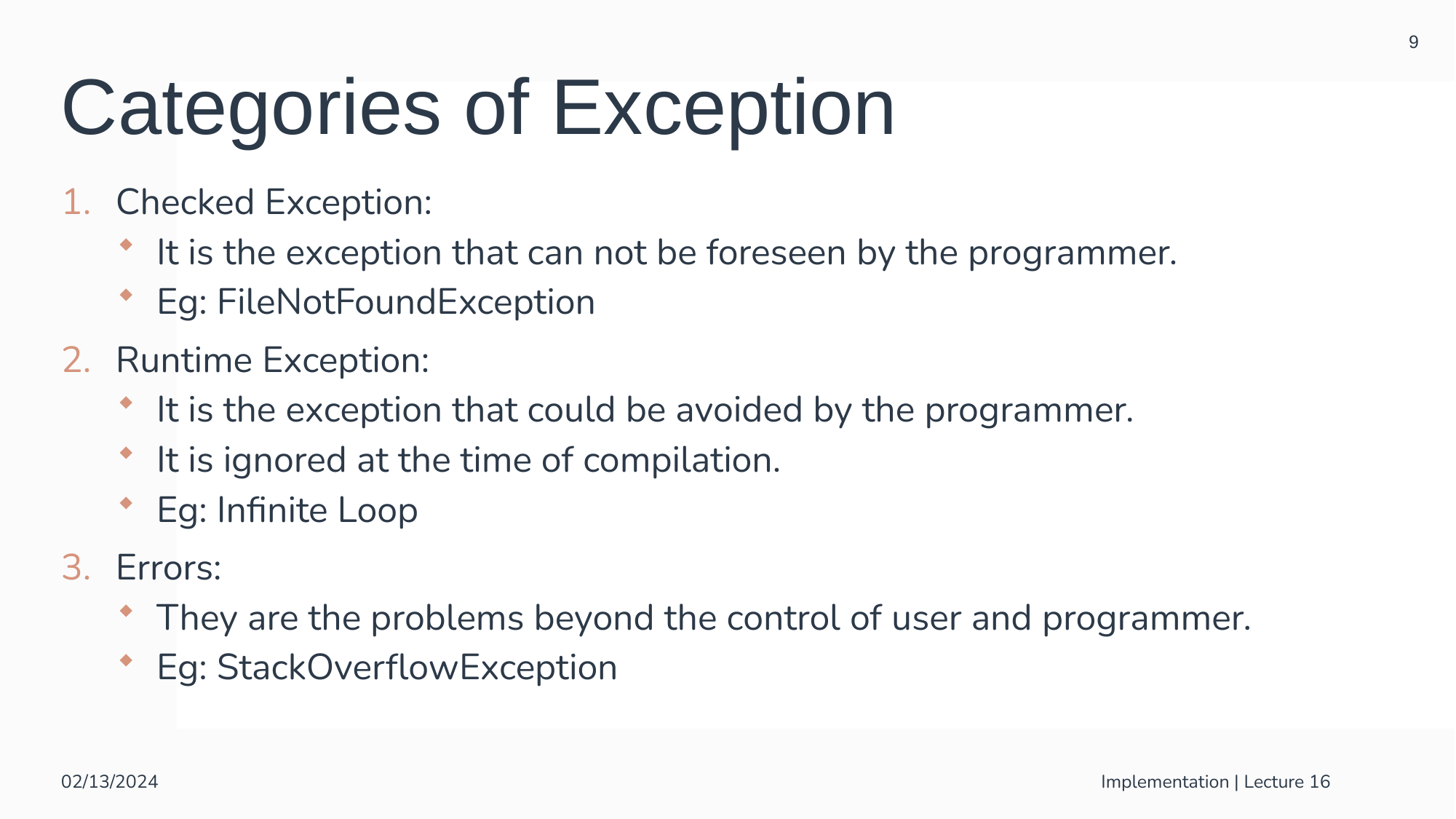

9
# Categories of Exception
Checked Exception:
It is the exception that can not be foreseen by the programmer.
Eg: FileNotFoundException
Runtime Exception:
It is the exception that could be avoided by the programmer.
It is ignored at the time of compilation.
Eg: Infinite Loop
Errors:
They are the problems beyond the control of user and programmer.
Eg: StackOverflowException
02/13/2024
Implementation | Lecture 16